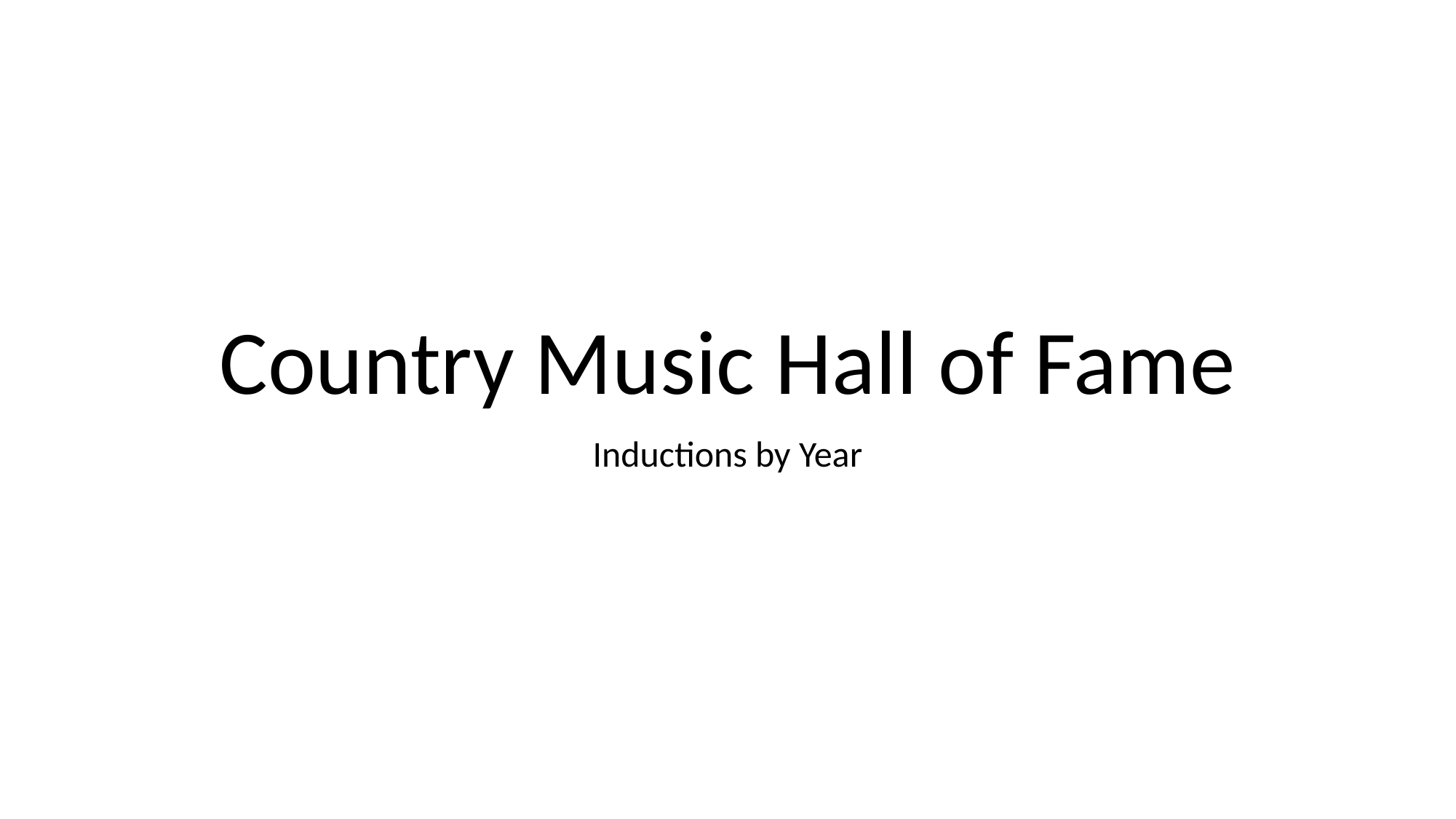

# Country Music Hall of Fame
Inductions by Year